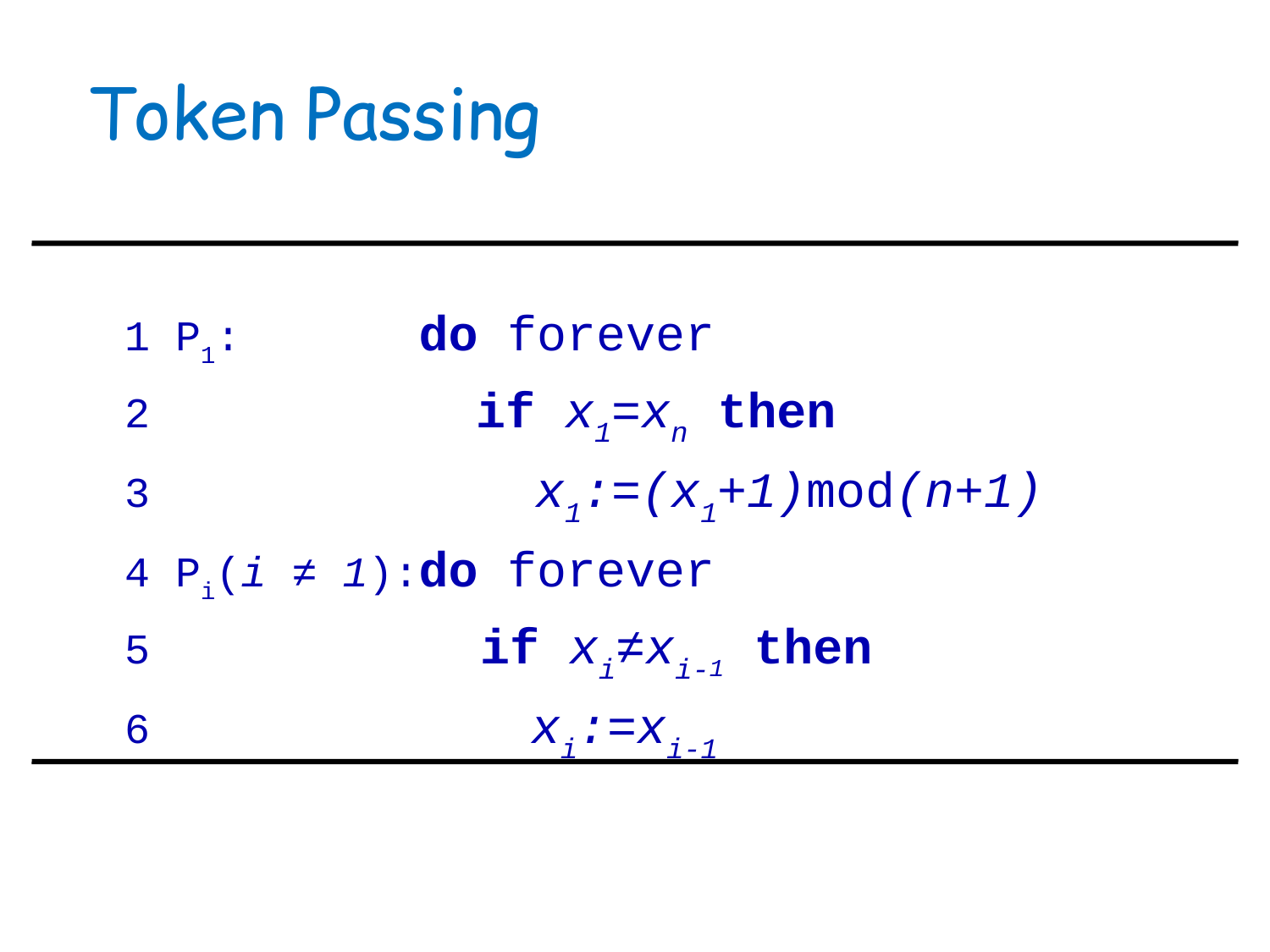

# Token Passing

1 P1:      do forever
2           if x1=xn then
3             x1:=(x1+1)mod(n+1)
4 Pi(i ≠ 1):do forever
5             if xi≠xi-1 then
6               xi:=xi-1